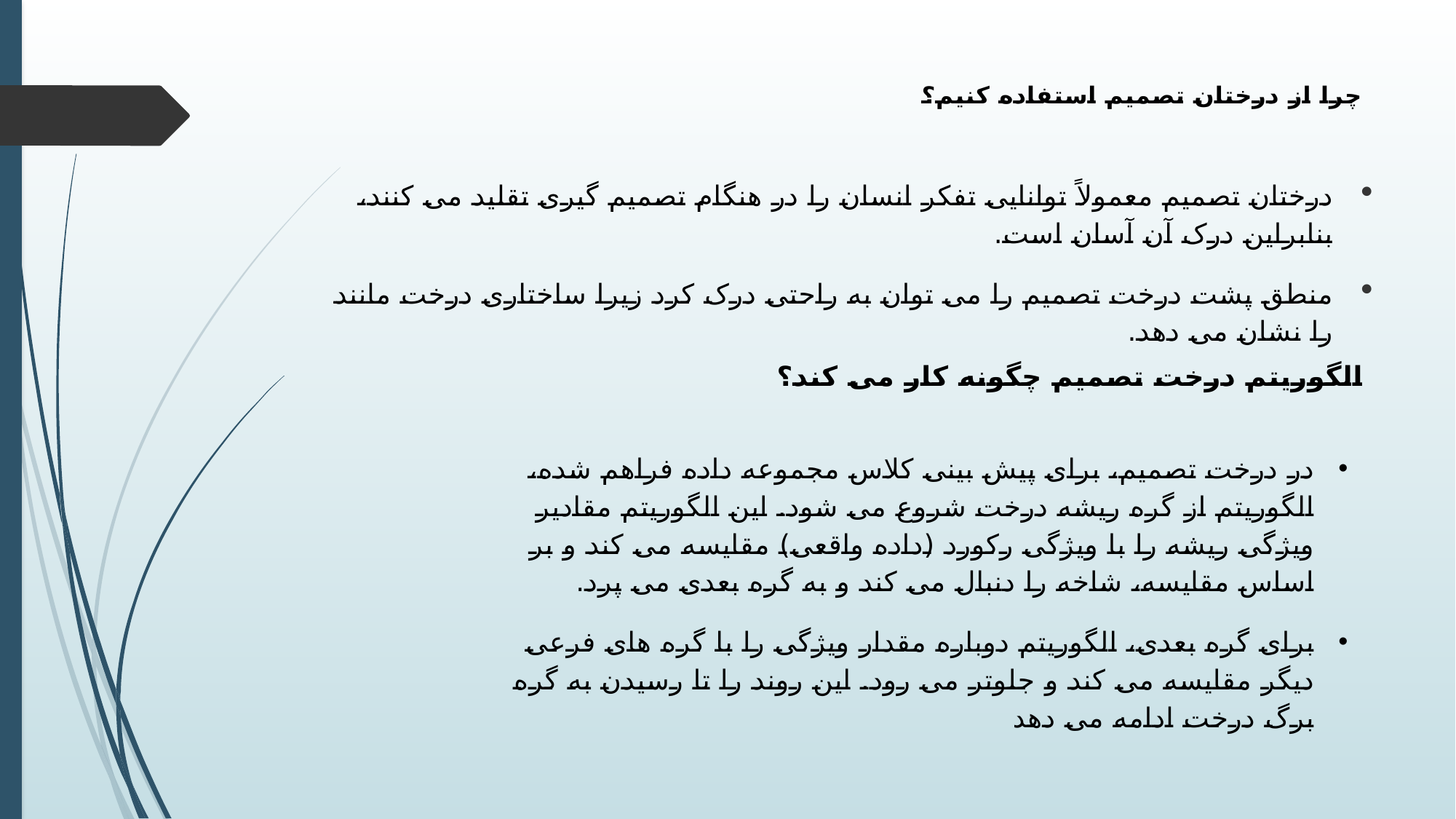

# چرا از درختان تصمیم استفاده کنیم؟
درختان تصمیم معمولاً توانایی تفکر انسان را در هنگام تصمیم گیری تقلید می کنند، بنابراین درک آن آسان است.
منطق پشت درخت تصمیم را می توان به راحتی درک کرد زیرا ساختاری درخت مانند را نشان می دهد.

الگوریتم درخت تصمیم چگونه کار می کند؟

در درخت تصمیم، برای پیش بینی کلاس مجموعه داده فراهم شده، الگوریتم از گره ریشه درخت شروع می شود. این الگوریتم مقادیر ویژگی ریشه را با ویژگی رکورد (داده واقعی) مقایسه می کند و بر اساس مقایسه، شاخه را دنبال می کند و به گره بعدی می پرد.
برای گره بعدی، الگوریتم دوباره مقدار ویژگی را با گره های فرعی دیگر مقایسه می کند و جلوتر می رود. این روند را تا رسیدن به گره برگ درخت ادامه می دهد